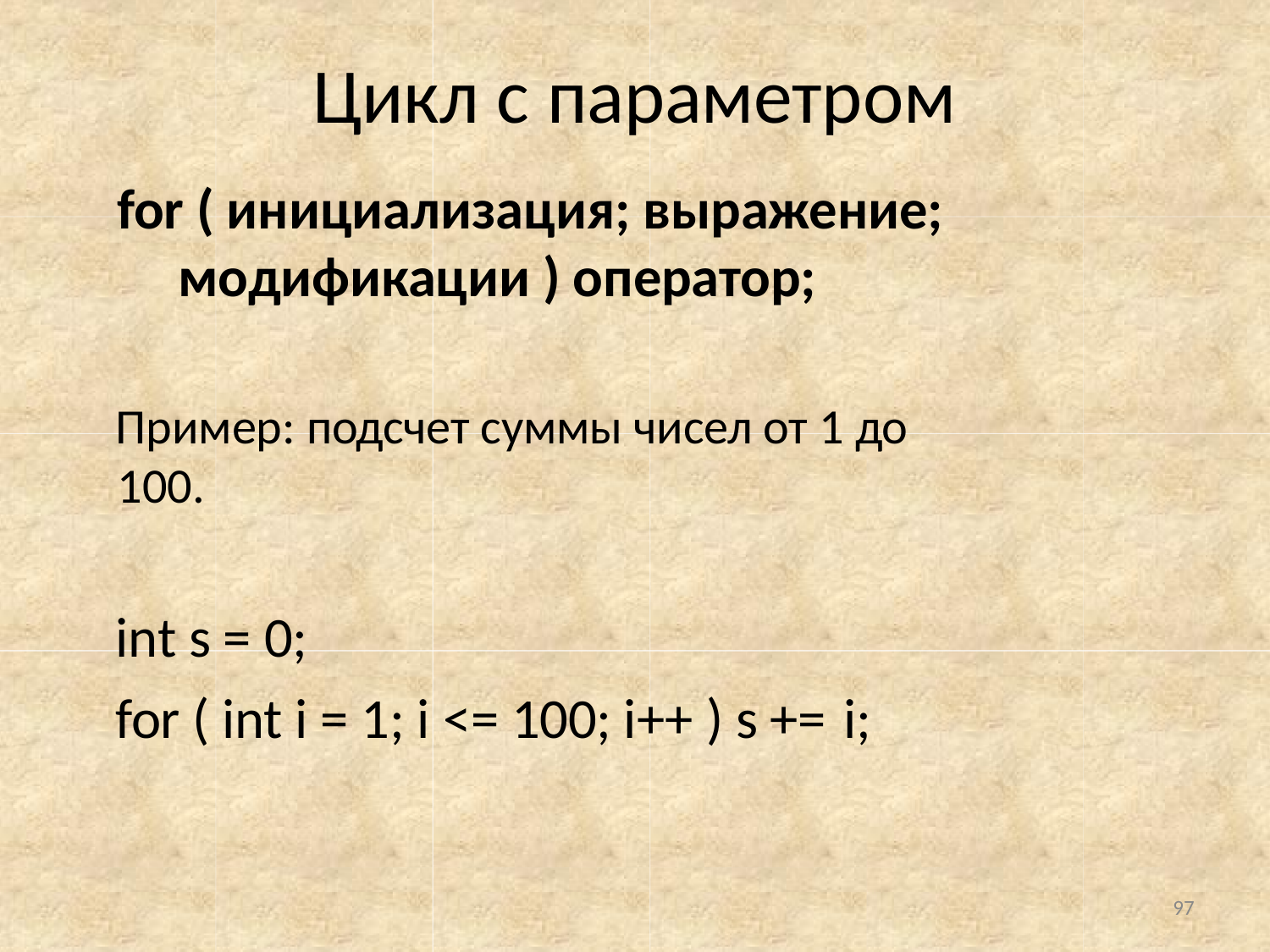

# Цикл с параметром
for ( инициализация; выражение;  модификации ) оператор;

Пример: подсчет суммы чисел от 1 до 100.

int s = 0;
for ( int i = 1; i <= 100; i++ ) s += i;
97